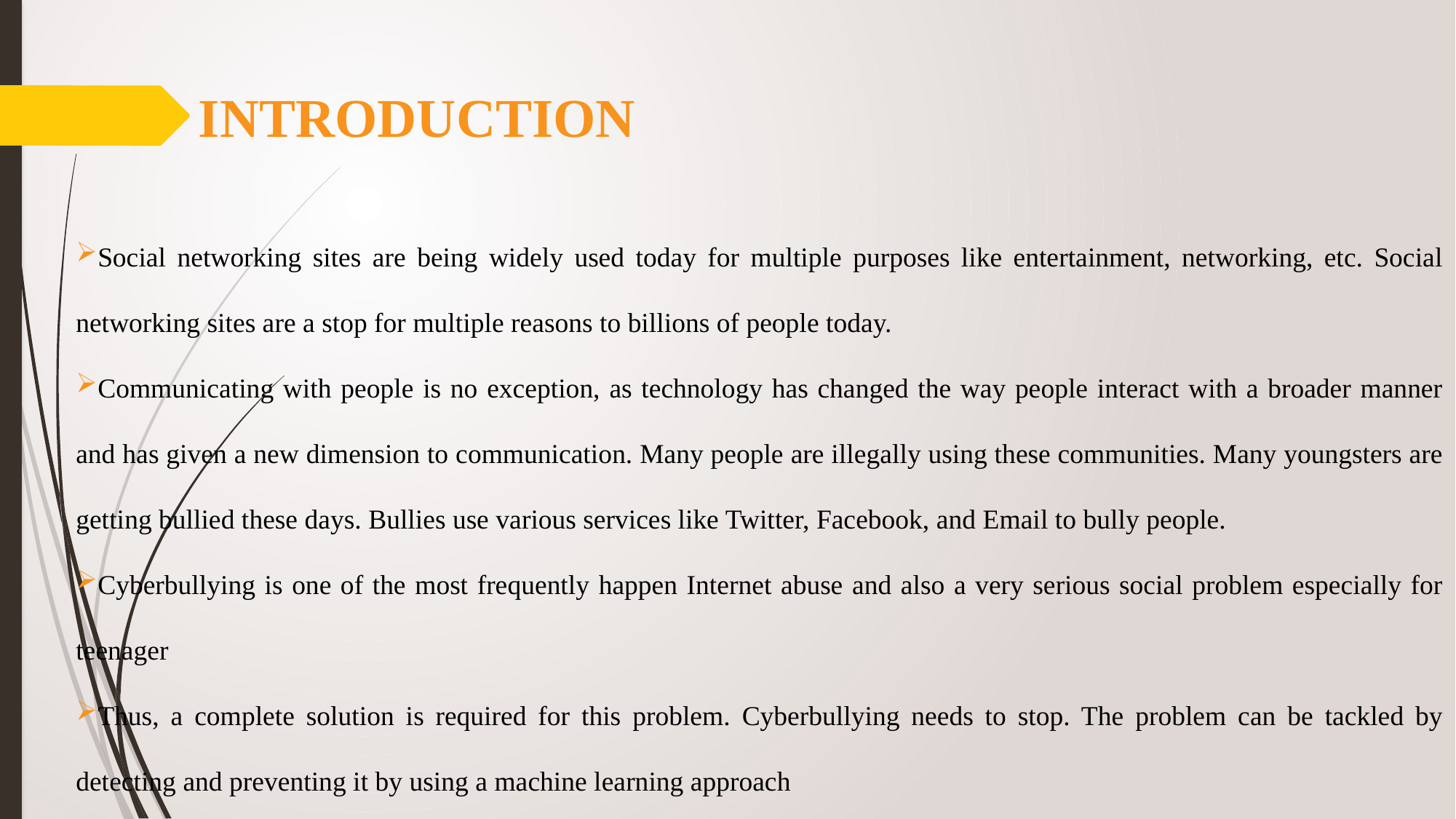

INTRODUCTION
Social networking sites are being widely used today for multiple purposes like entertainment, networking, etc. Social networking sites are a stop for multiple reasons to billions of people today.
Communicating with people is no exception, as technology has changed the way people interact with a broader manner and has given a new dimension to communication. Many people are illegally using these communities. Many youngsters are getting bullied these days. Bullies use various services like Twitter, Facebook, and Email to bully people.
Cyberbullying is one of the most frequently happen Internet abuse and also a very serious social problem especially for teenager
Thus, a complete solution is required for this problem. Cyberbullying needs to stop. The problem can be tackled by detecting and preventing it by using a machine learning approach